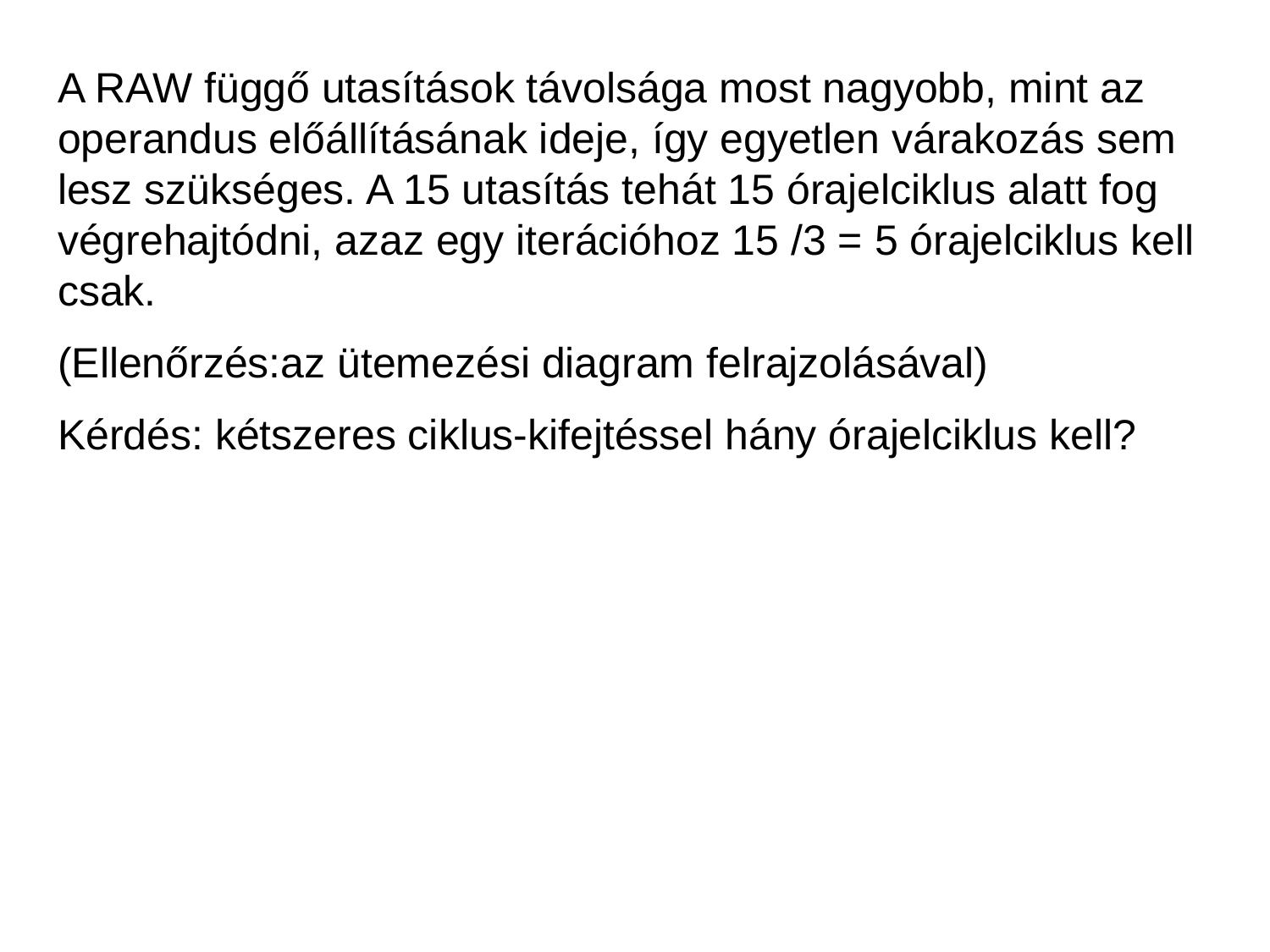

A RAW függő utasítások távolsága most nagyobb, mint az operandus előállításának ideje, így egyetlen várakozás sem lesz szükséges. A 15 utasítás tehát 15 órajelciklus alatt fog végrehajtódni, azaz egy iterációhoz 15 /3 = 5 órajelciklus kell csak.
(Ellenőrzés:az ütemezési diagram felrajzolásával)
Kérdés: kétszeres ciklus-kifejtéssel hány órajelciklus kell?